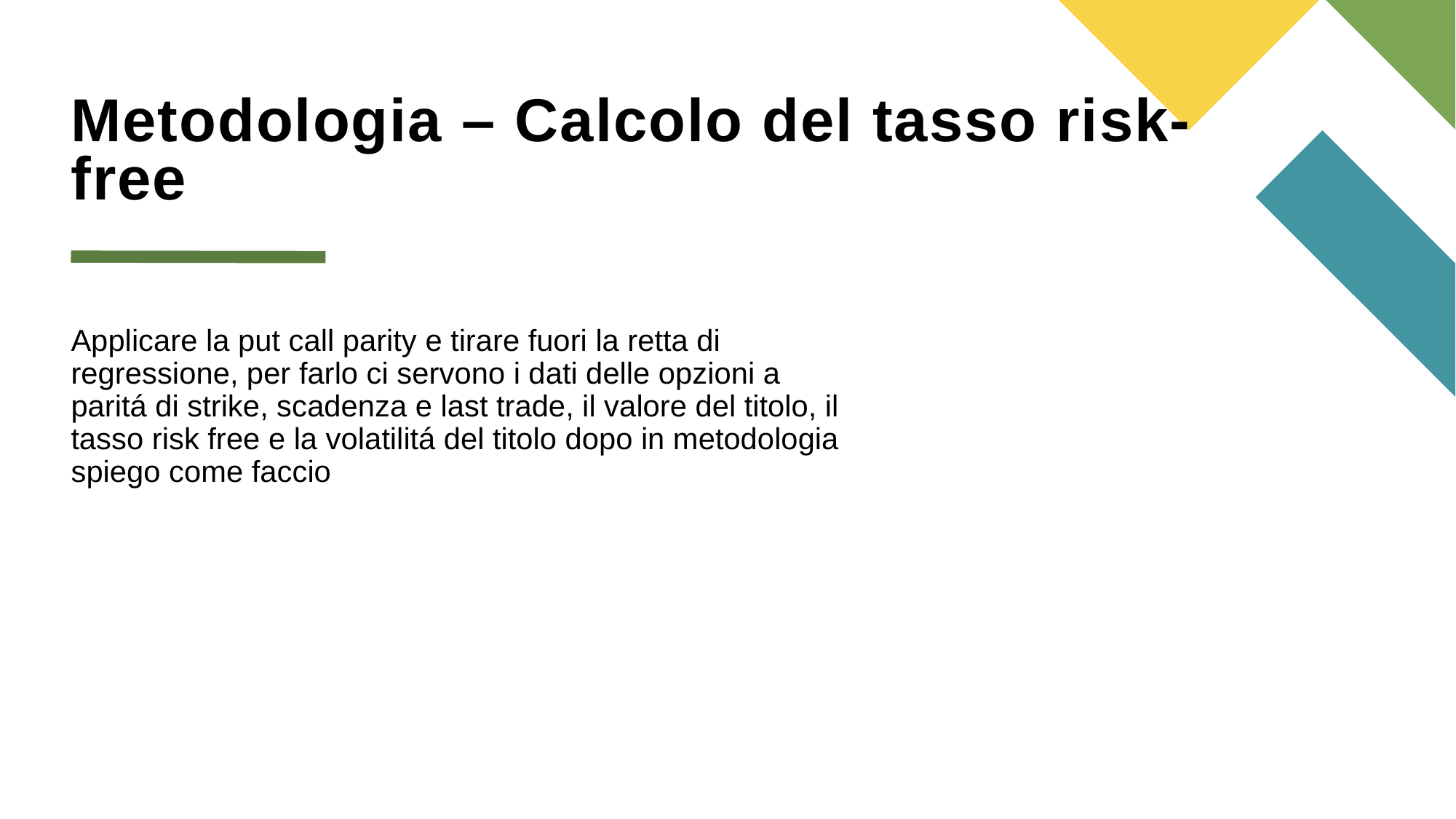

# Metodologia – Calcolo del tasso risk-free

Applicare la put call parity e tirare fuori la retta di regressione, per farlo ci servono i dati delle opzioni a paritá di strike, scadenza e last trade, il valore del titolo, il tasso risk free e la volatilitá del titolo dopo in metodologia spiego come faccio